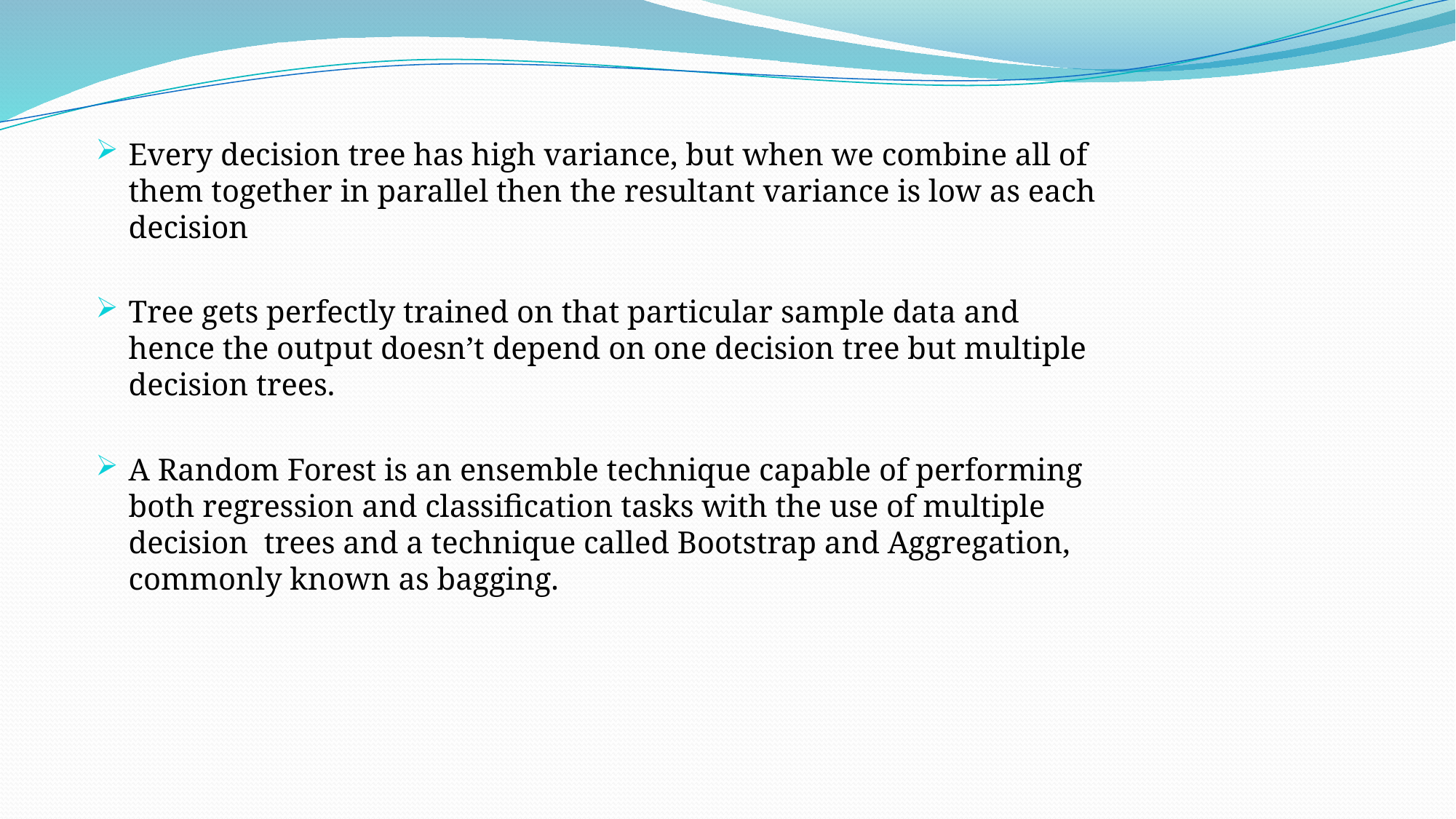

Every decision tree has high variance, but when we combine all of them together in parallel then the resultant variance is low as each decision

Tree gets perfectly trained on that particular sample data and hence the output doesn’t depend on one decision tree but multiple decision trees.

A Random Forest is an ensemble technique capable of performing both regression and classification tasks with the use of multiple decision  trees and a technique called Bootstrap and Aggregation, commonly known as bagging.